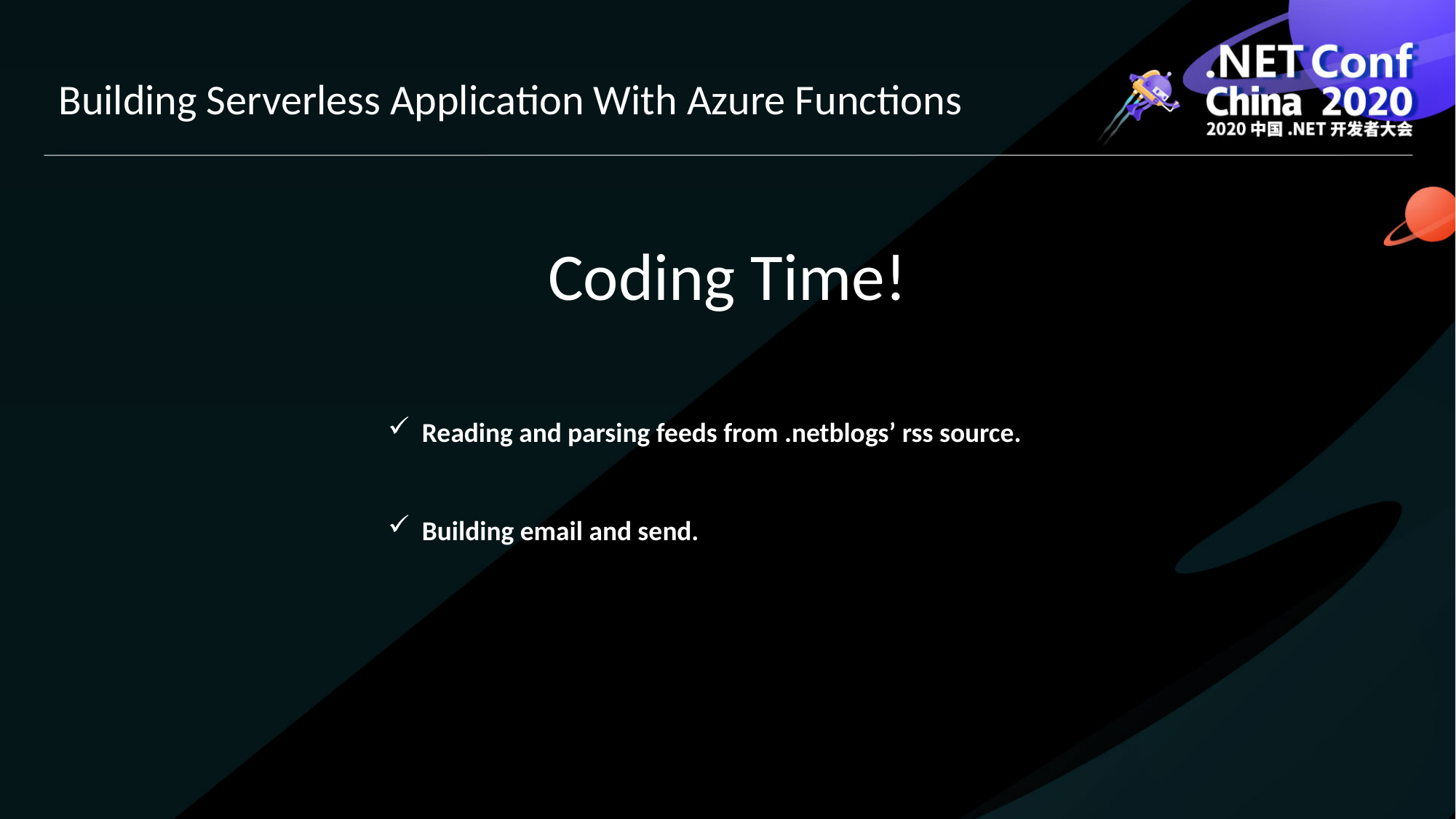

Building Serverless Application With Azure Functions
# Coding Time!
Reading and parsing feeds from .netblogs’ rss source.

Building email and send.